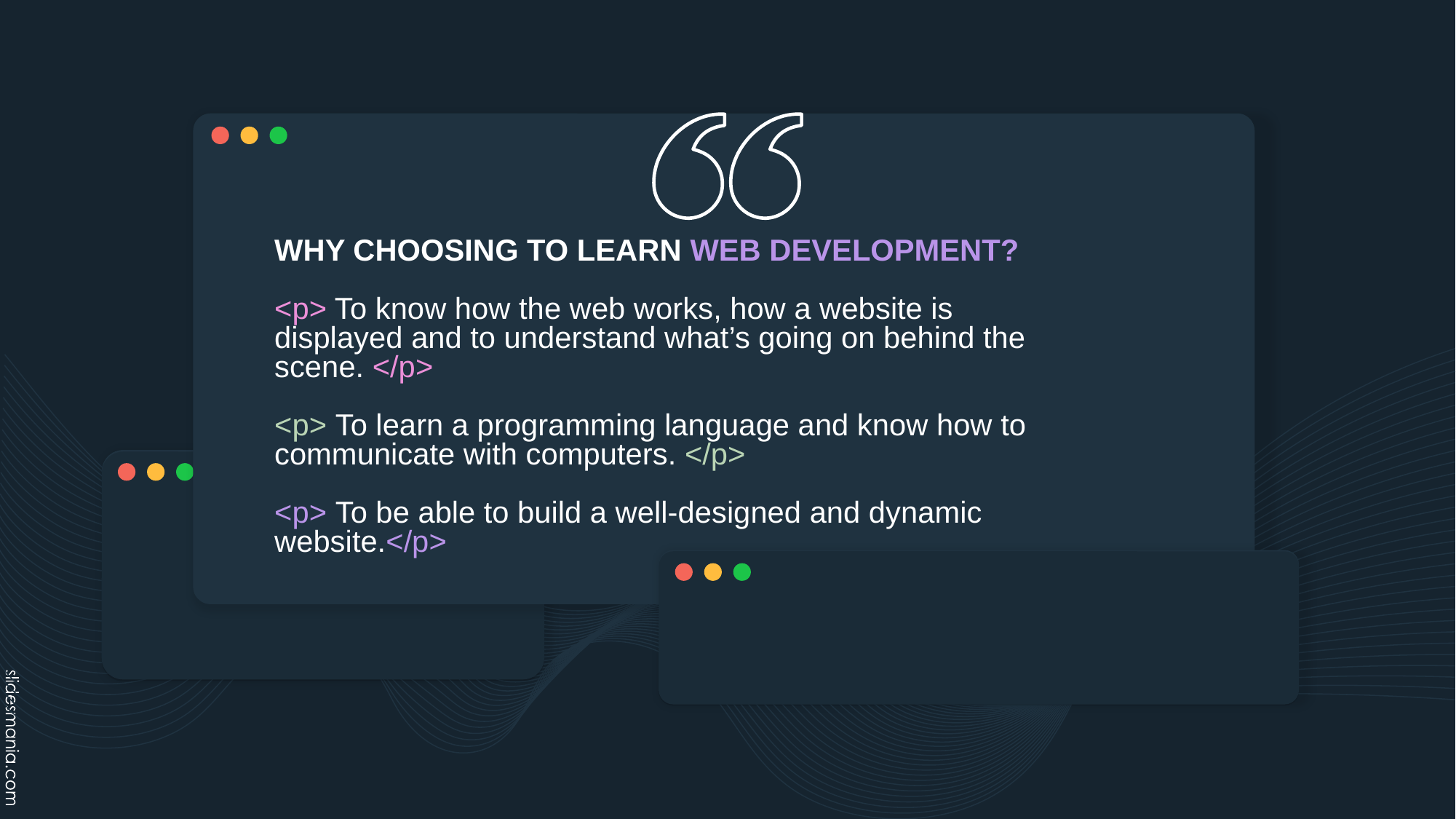

# WHY CHOOSING TO LEARN WEB DEVELOPMENT? <p> To know how the web works, how a website is displayed and to understand what’s going on behind the scene. </p> <p> To learn a programming language and know how to communicate with computers. </p> <p> To be able to build a well-designed and dynamic website.</p>